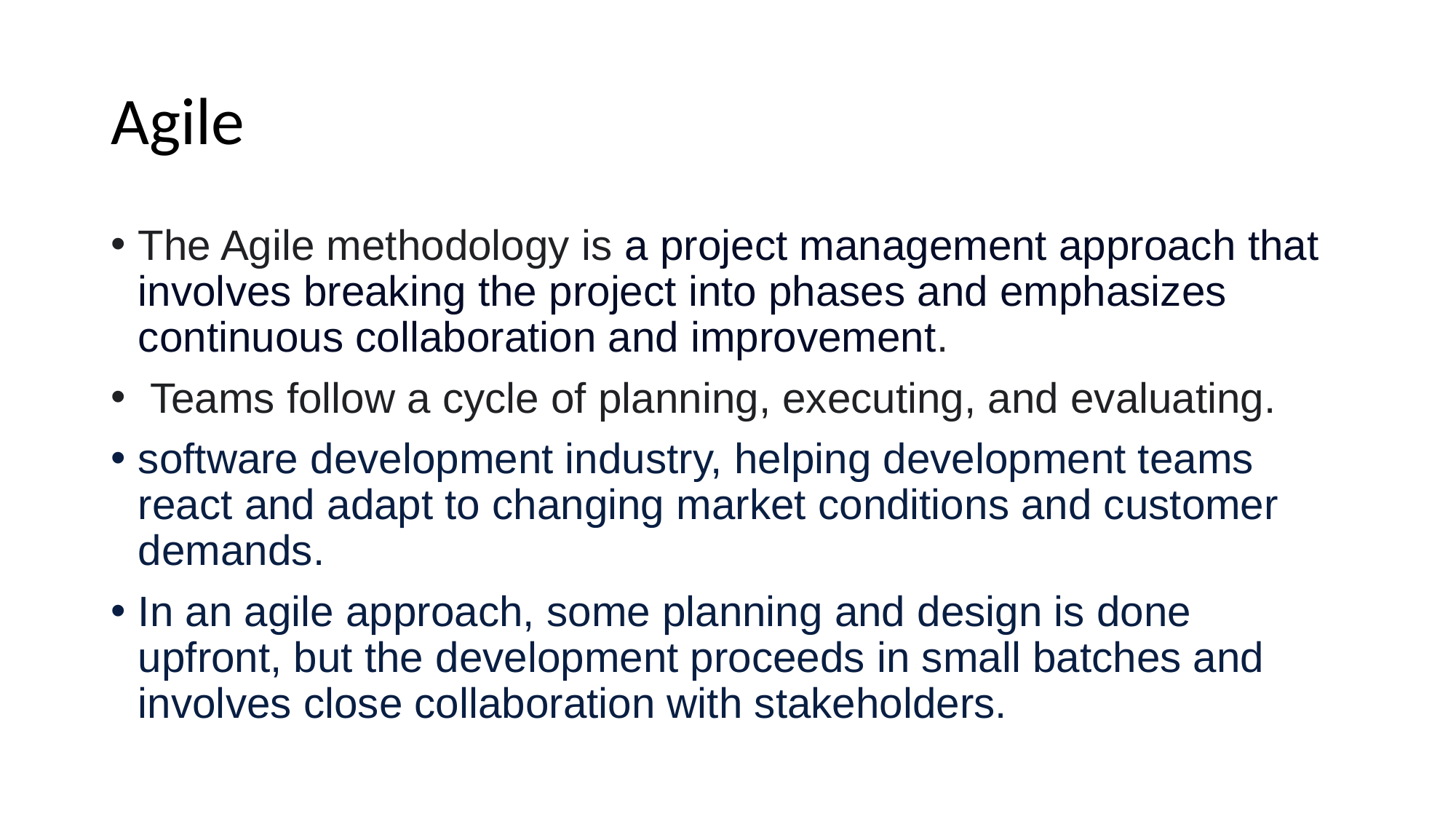

# Agile
The Agile methodology is a project management approach that involves breaking the project into phases and emphasizes continuous collaboration and improvement.
 Teams follow a cycle of planning, executing, and evaluating.
software development industry, helping development teams react and adapt to changing market conditions and customer demands.
In an agile approach, some planning and design is done upfront, but the development proceeds in small batches and involves close collaboration with stakeholders.